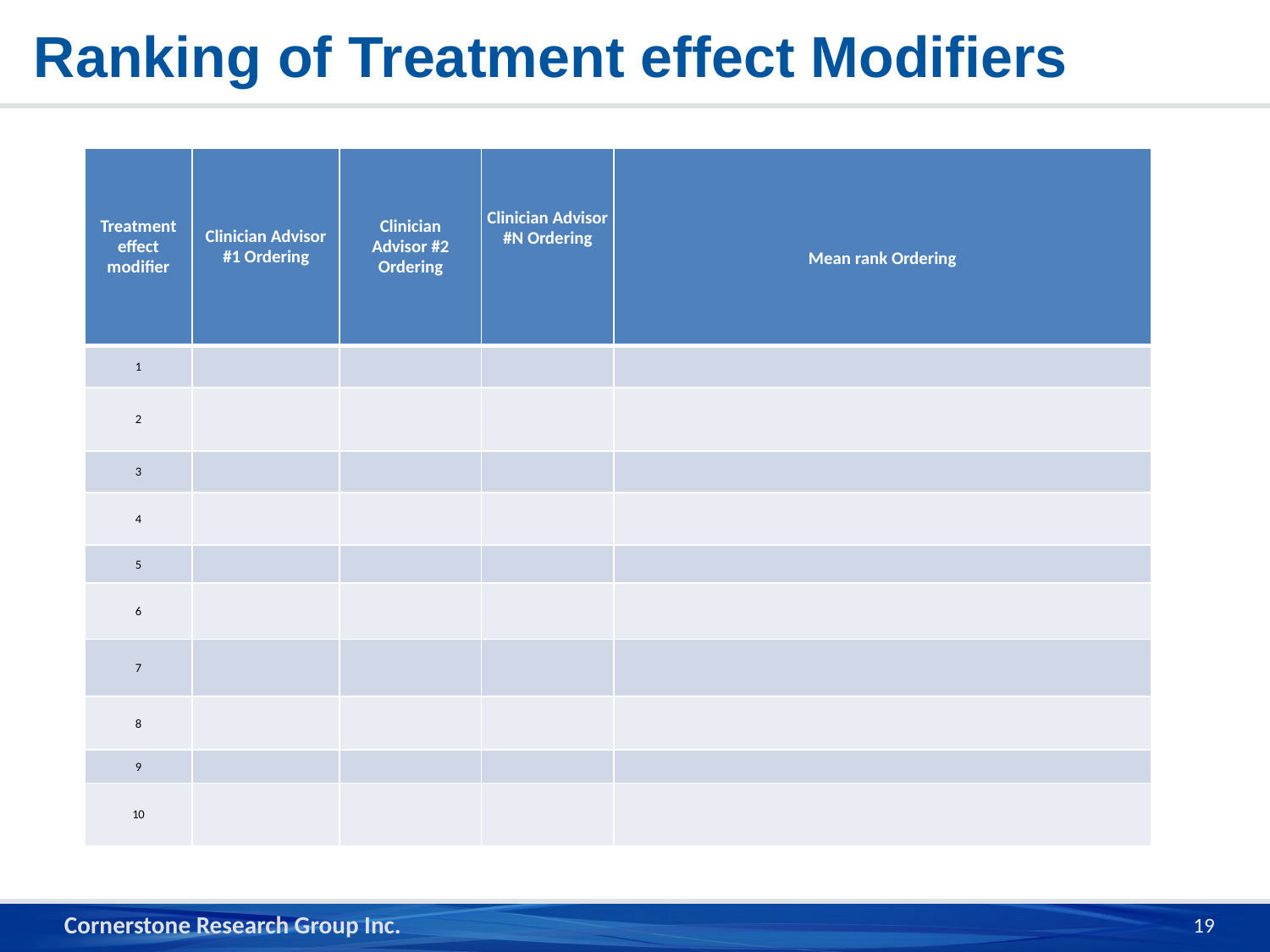

# Ranking of Treatment effect Modifiers
| Treatment effect modifier | Clinician Advisor #1 Ordering | Clinician Advisor #2 Ordering | Clinician Advisor #N Ordering | Mean rank Ordering |
| --- | --- | --- | --- | --- |
| 1 |  |  |  |  |
| 2 |  |  |  |  |
| 3 |  |  |  |  |
| 4 |  |  |  |  |
| 5 |  |  |  |  |
| 6 |  |  |  |  |
| 7 |  |  |  |  |
| 8 |  |  |  |  |
| 9 |  |  |  |  |
| 10 |  |  |  |  |
Cornerstone Research Group Inc.
19